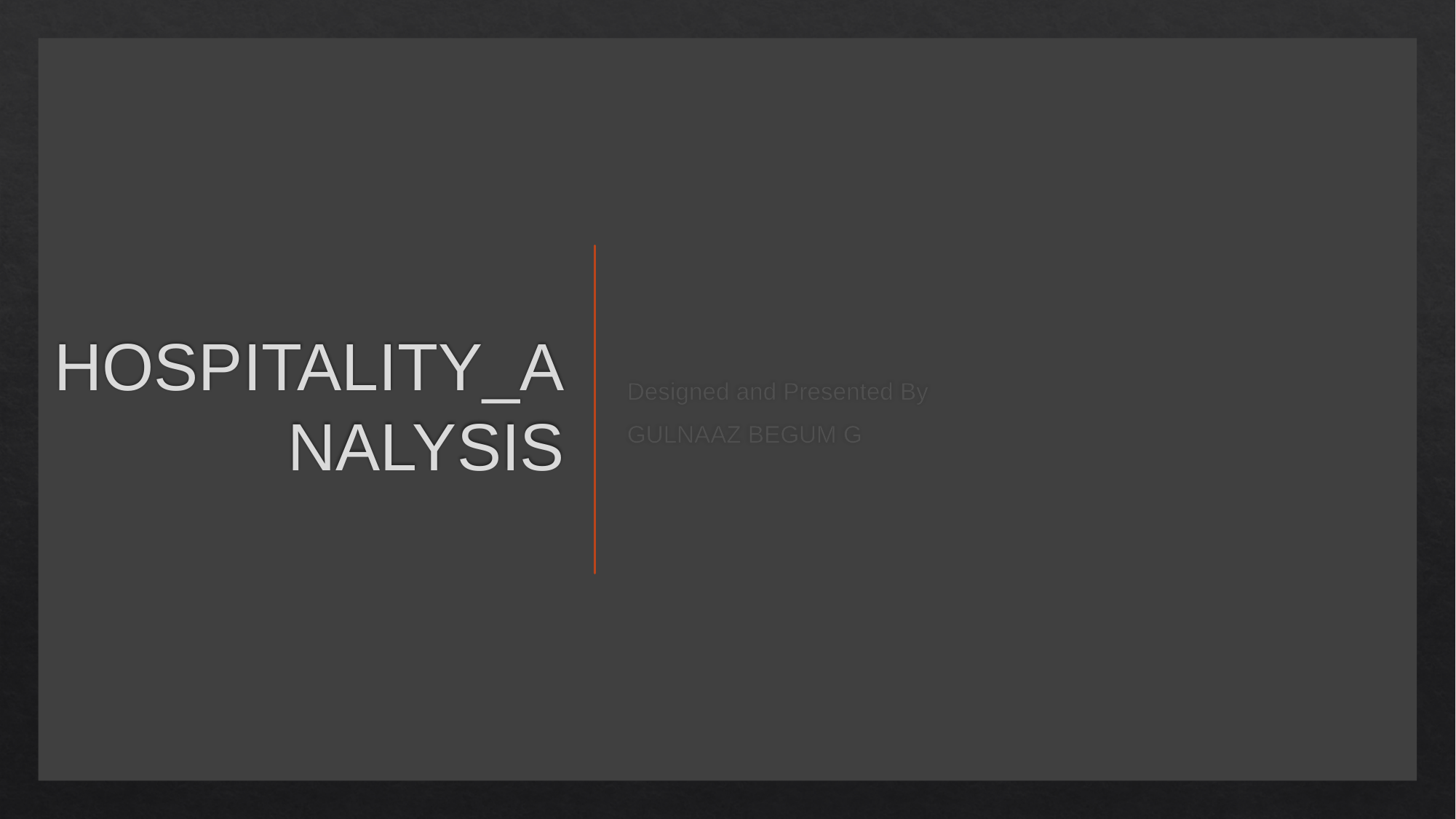

Designed and Presented By
GULNAAZ BEGUM G

# HOSPITALITY_ANALYSIS